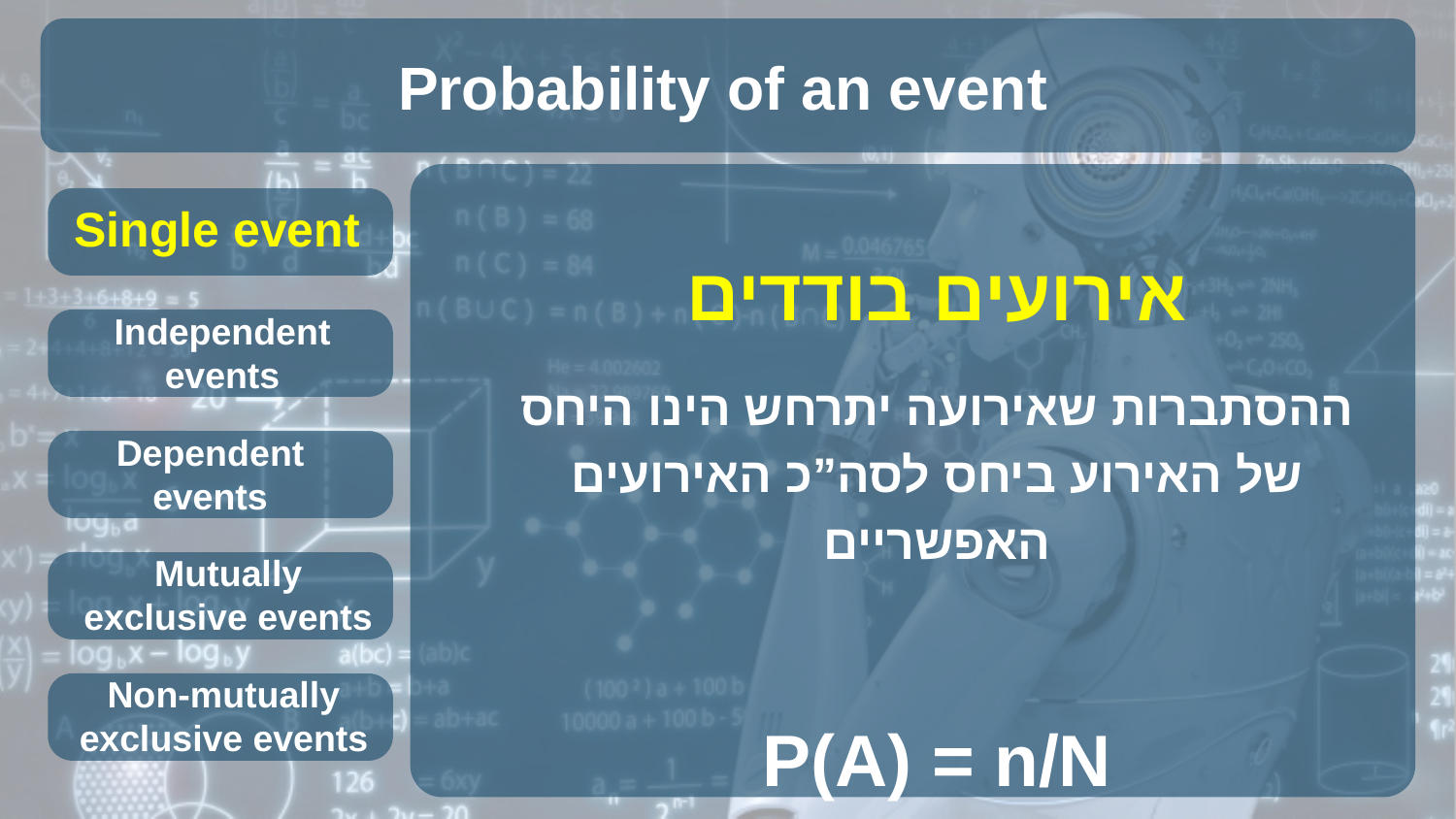

Probability of an event
Single event
אירועים בודדים
ההסתברות שאירועה יתרחש הינו היחס של האירוע ביחס לסה”כ האירועים האפשריים

P(A) = n/N

Independent events
Dependent events
Mutually exclusive events
Non-mutually exclusive events